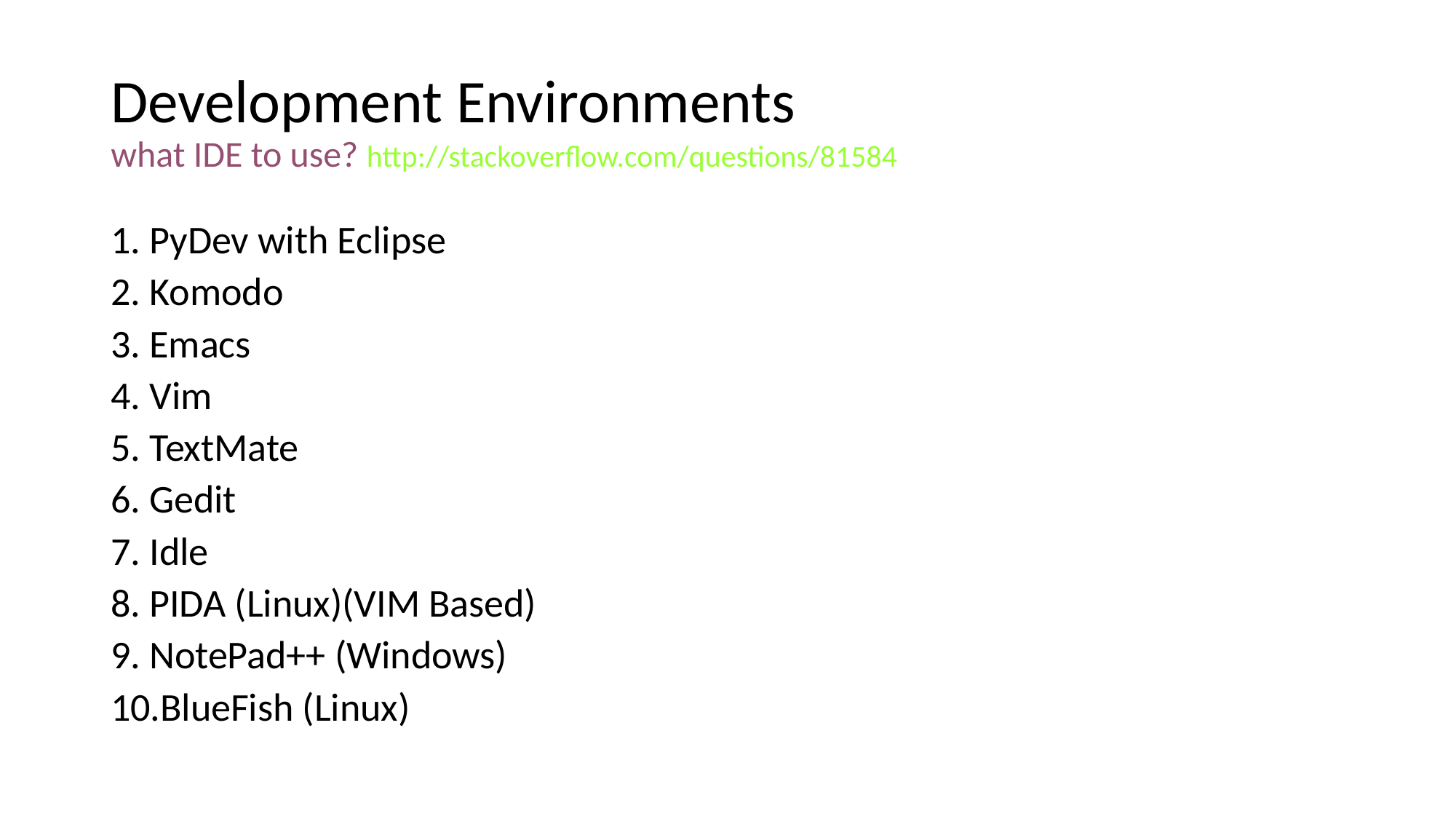

# Development Environments what IDE to use? http://stackoverflow.com/questions/81584
1. PyDev with Eclipse
2. Komodo
3. Emacs
4. Vim
5. TextMate
6. Gedit
7. Idle
8. PIDA (Linux)(VIM Based)
9. NotePad++ (Windows)
10.BlueFish (Linux)